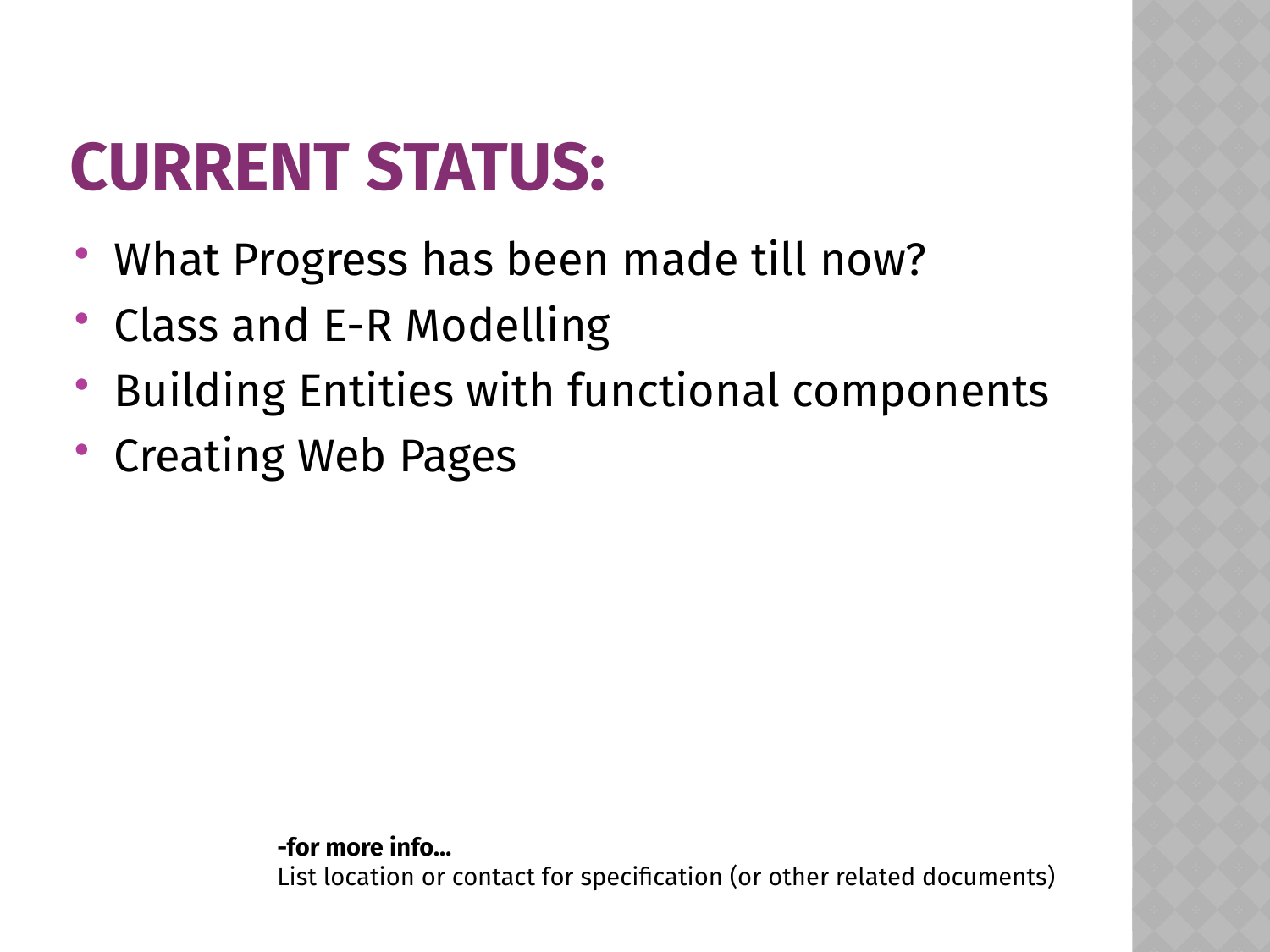

# Current Status:
What Progress has been made till now?
Class and E-R Modelling
Building Entities with functional components
Creating Web Pages
-for more info…
List location or contact for specification (or other related documents)